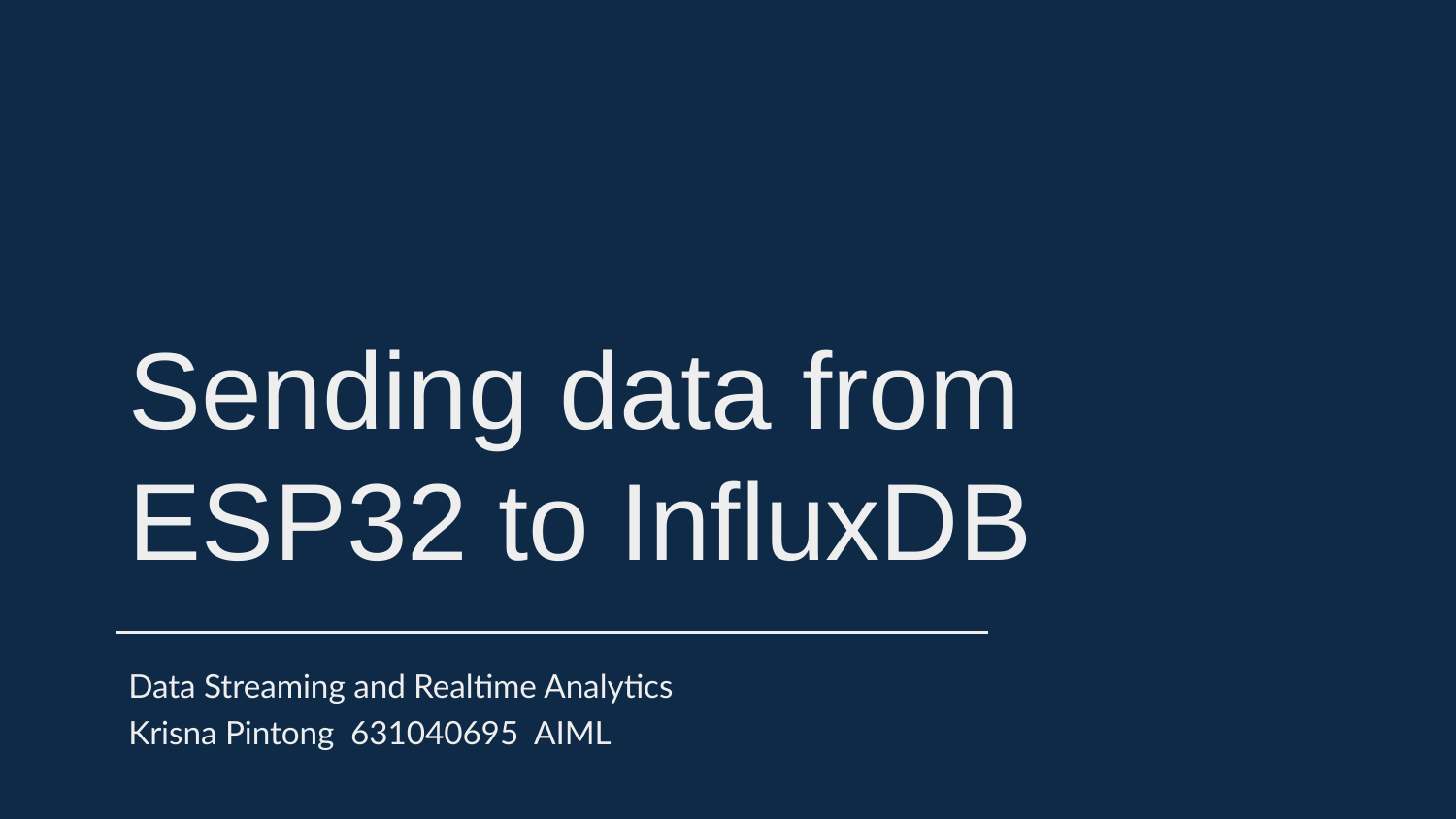

Sending data from ESP32 to InfluxDB
Data Streaming and Realtime Analytics

Krisna Pintong  631040695  AIML